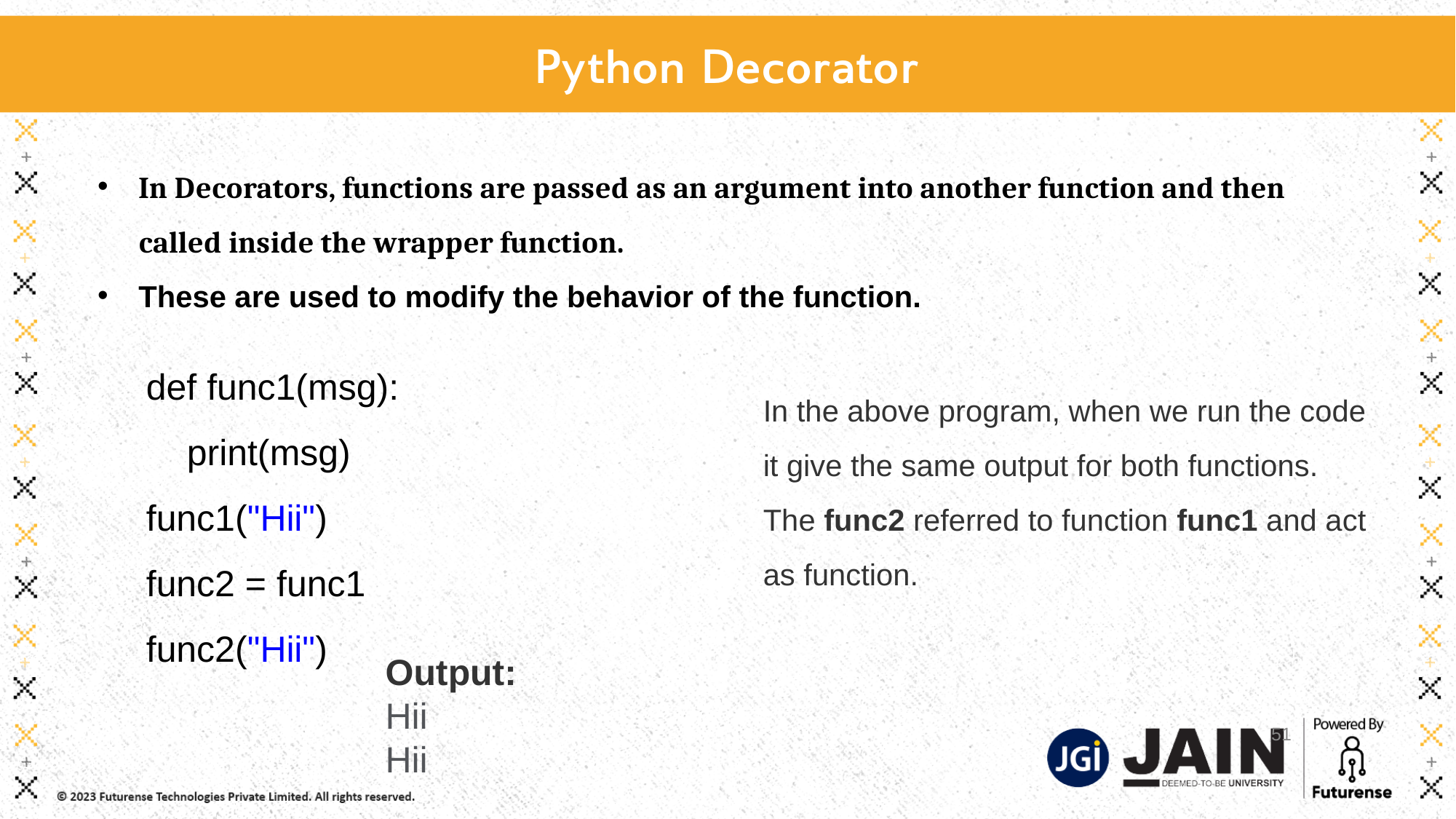

Python Decorator
In Decorators, functions are passed as an argument into another function and then called inside the wrapper function.
These are used to modify the behavior of the function.
def func1(msg):
    print(msg)
func1("Hii")
func2 = func1
func2("Hii")
In the above program, when we run the code it give the same output for both functions. The func2 referred to function func1 and act as function.
Output:
Hii
Hii
51